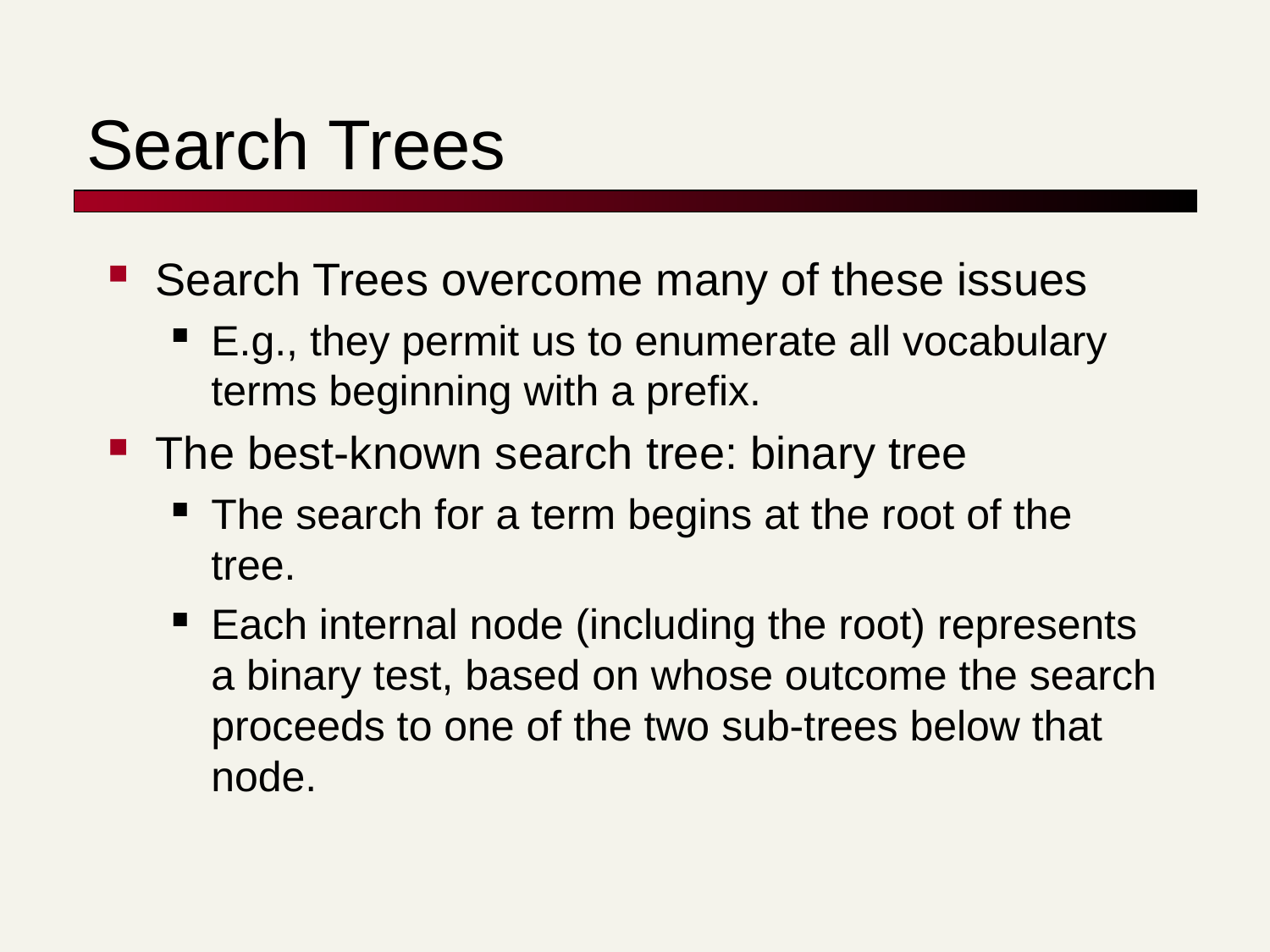

# Search Trees
Search Trees overcome many of these issues
E.g., they permit us to enumerate all vocabulary terms beginning with a prefix.
The best-known search tree: binary tree
The search for a term begins at the root of the tree.
Each internal node (including the root) represents a binary test, based on whose outcome the search proceeds to one of the two sub-trees below that node.